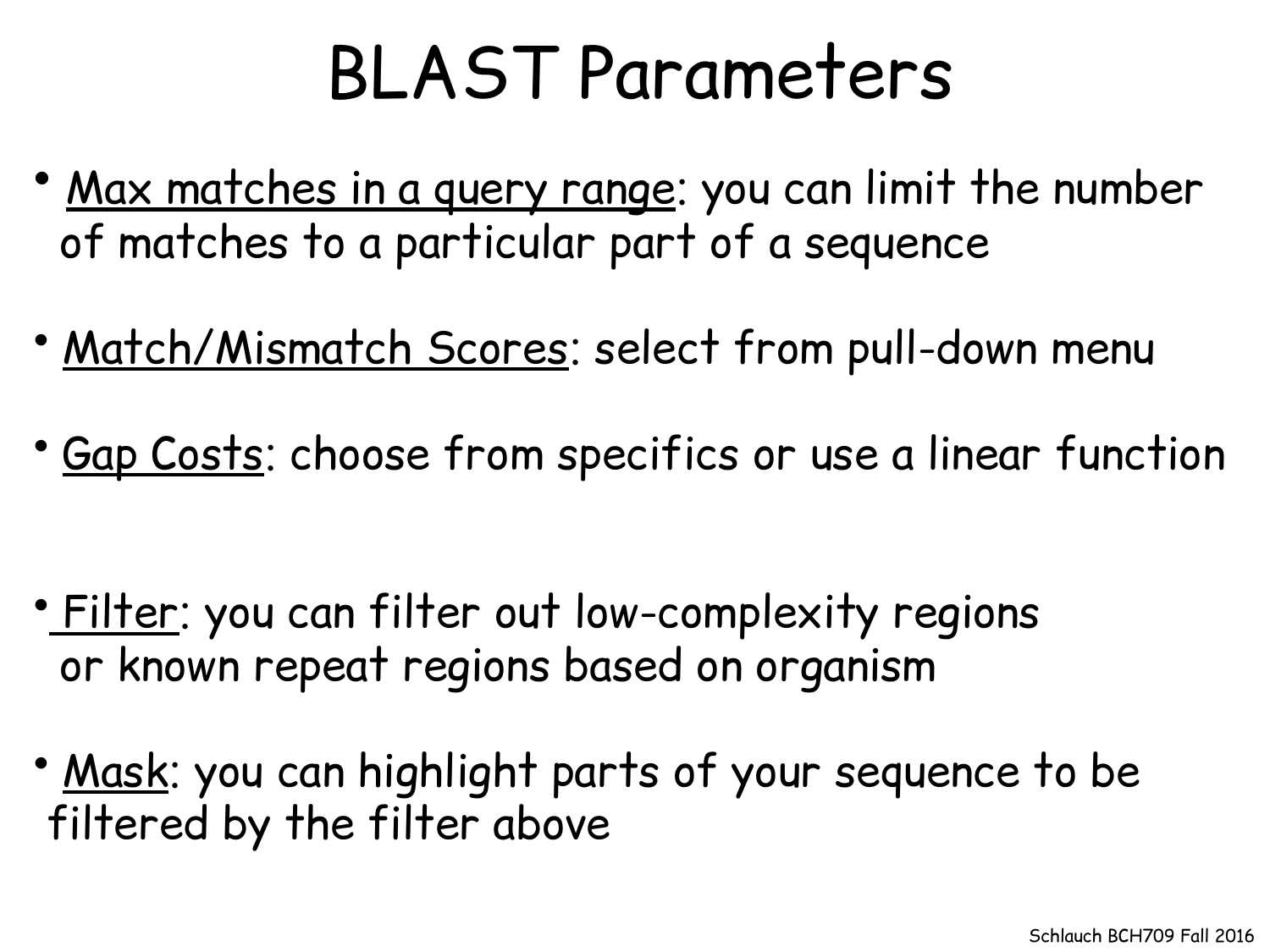

BLAST Parameters
 Max matches in a query range: you can limit the number
  of matches to a particular part of a sequence

 Match/Mismatch Scores: select from pull-down menu

 Gap Costs: choose from specifics or use a linear function

 Filter: you can filter out low-complexity regions
  or known repeat regions based on organism

 Mask: you can highlight parts of your sequence to be
 filtered by the filter above

Schlauch BCH709 Fall 2016